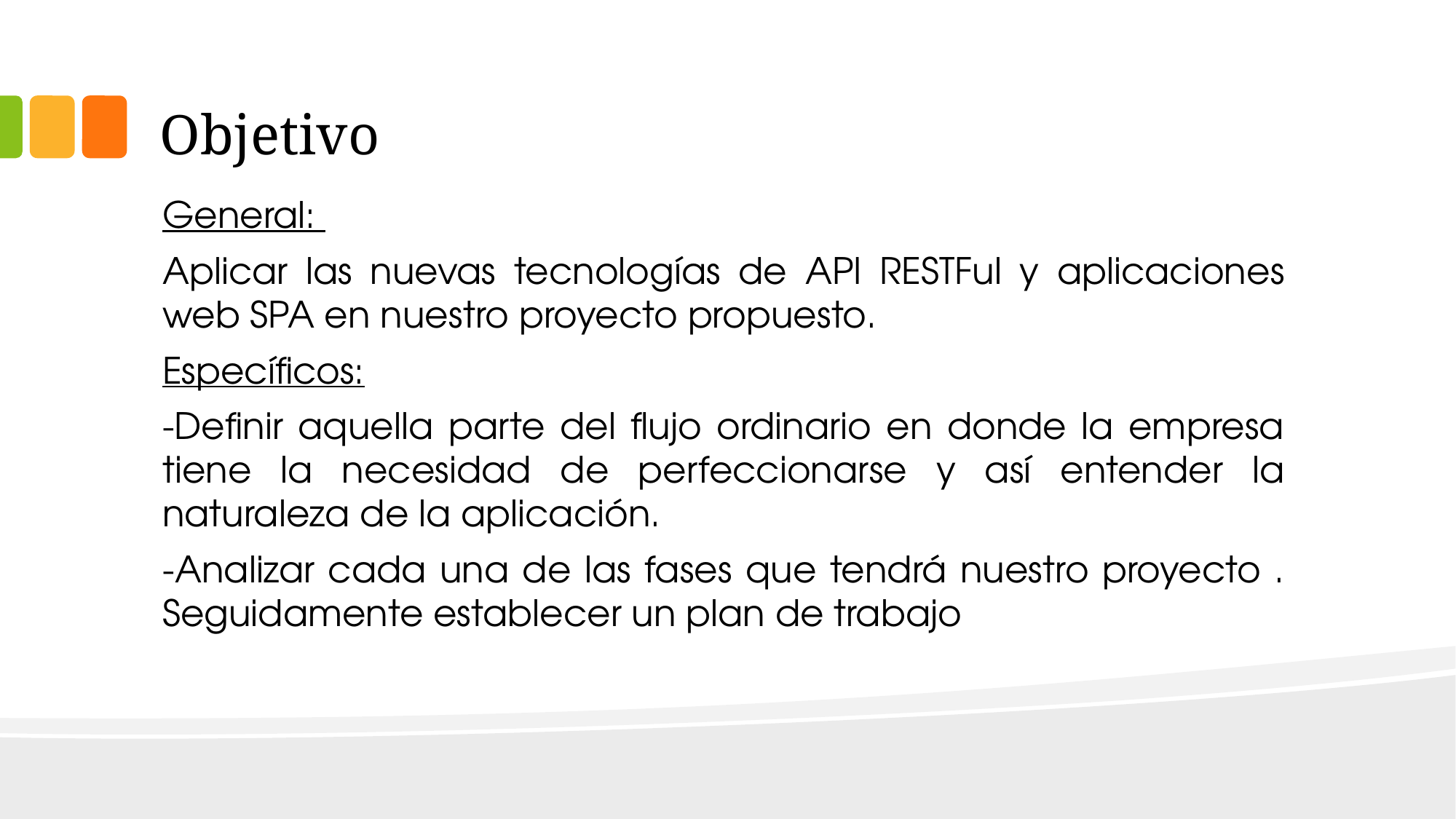

# Objetivo
General:
Aplicar las nuevas tecnologías de API RESTFul y aplicaciones web SPA en nuestro proyecto propuesto.
Específicos:
-Definir aquella parte del flujo ordinario en donde la empresa tiene la necesidad de perfeccionarse y así entender la naturaleza de la aplicación.
-Analizar cada una de las fases que tendrá nuestro proyecto . Seguidamente establecer un plan de trabajo